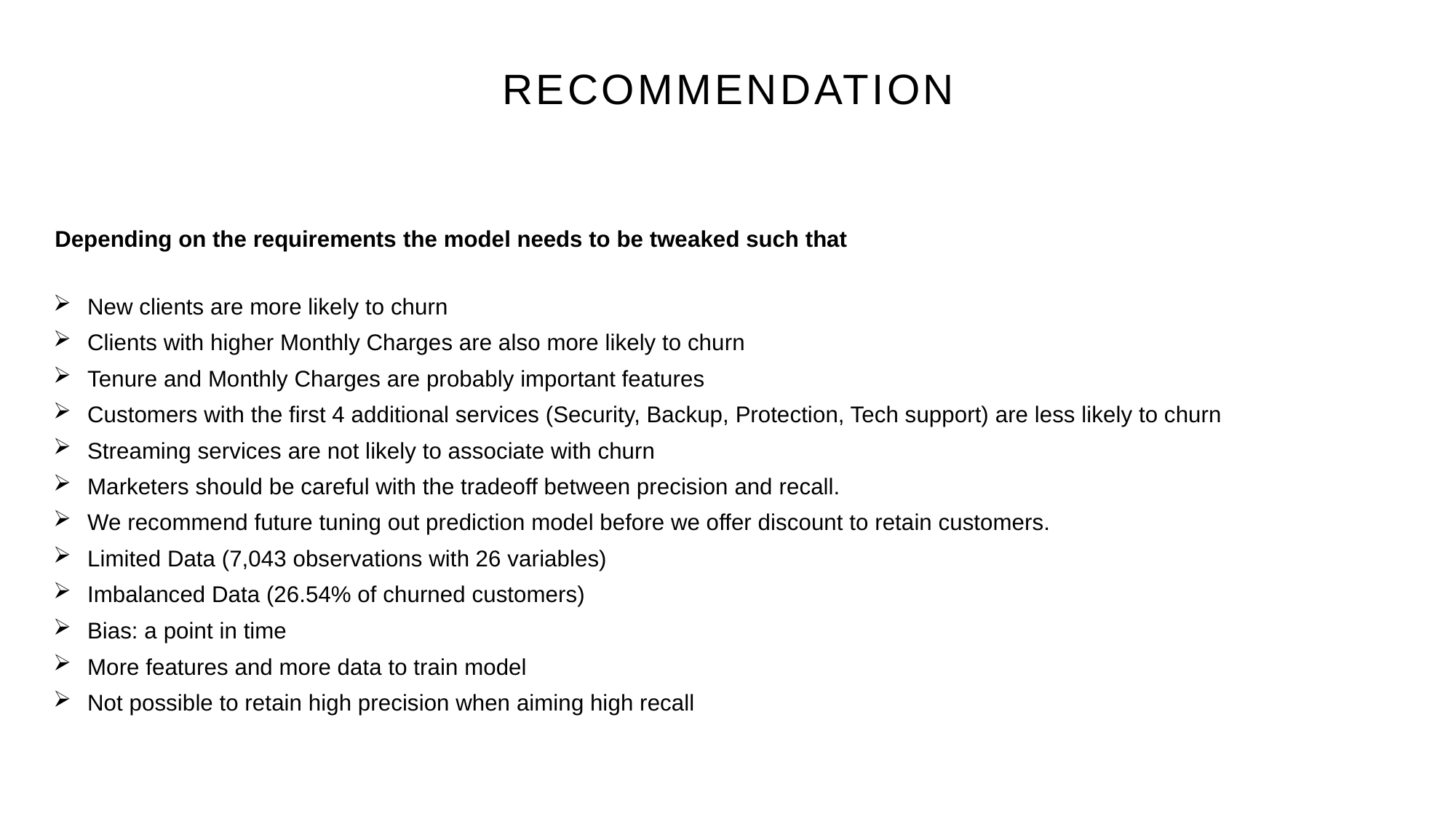

# RECOMMENDATION
Depending on the requirements the model needs to be tweaked such that

New clients are more likely to churn
Clients with higher Monthly Charges are also more likely to churn
Tenure and Monthly Charges are probably important features
Customers with the first 4 additional services (Security, Backup, Protection, Tech support) are less likely to churn
Streaming services are not likely to associate with churn
Marketers should be careful with the tradeoff between precision and recall.
We recommend future tuning out prediction model before we offer discount to retain customers.
Limited Data (7,043 observations with 26 variables)
Imbalanced Data (26.54% of churned customers)
Bias: a point in time
More features and more data to train model
Not possible to retain high precision when aiming high recall